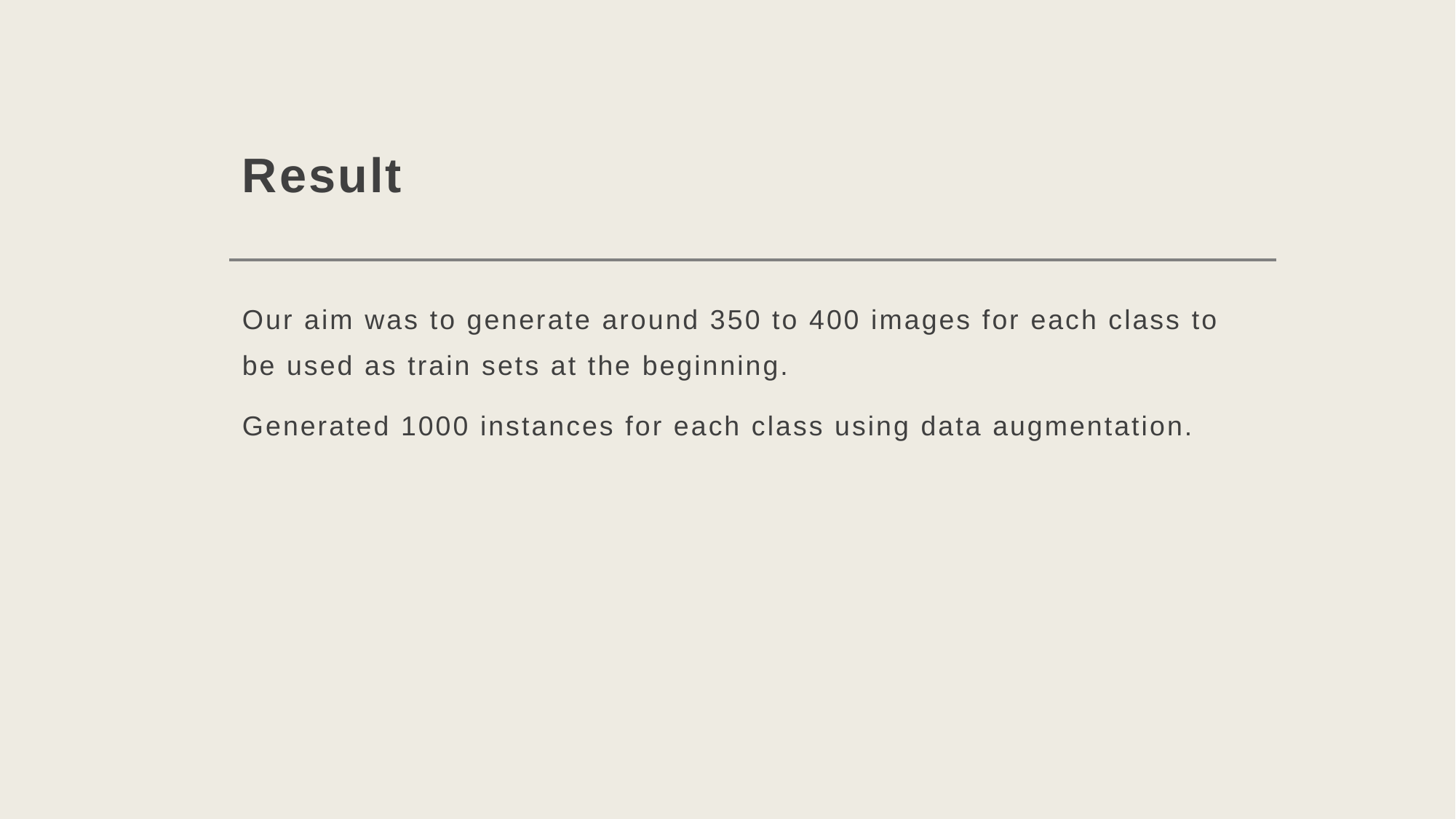

# Result
Our aim was to generate around 350 to 400 images for each class to be used as train sets at the beginning.
Generated 1000 instances for each class using data augmentation.